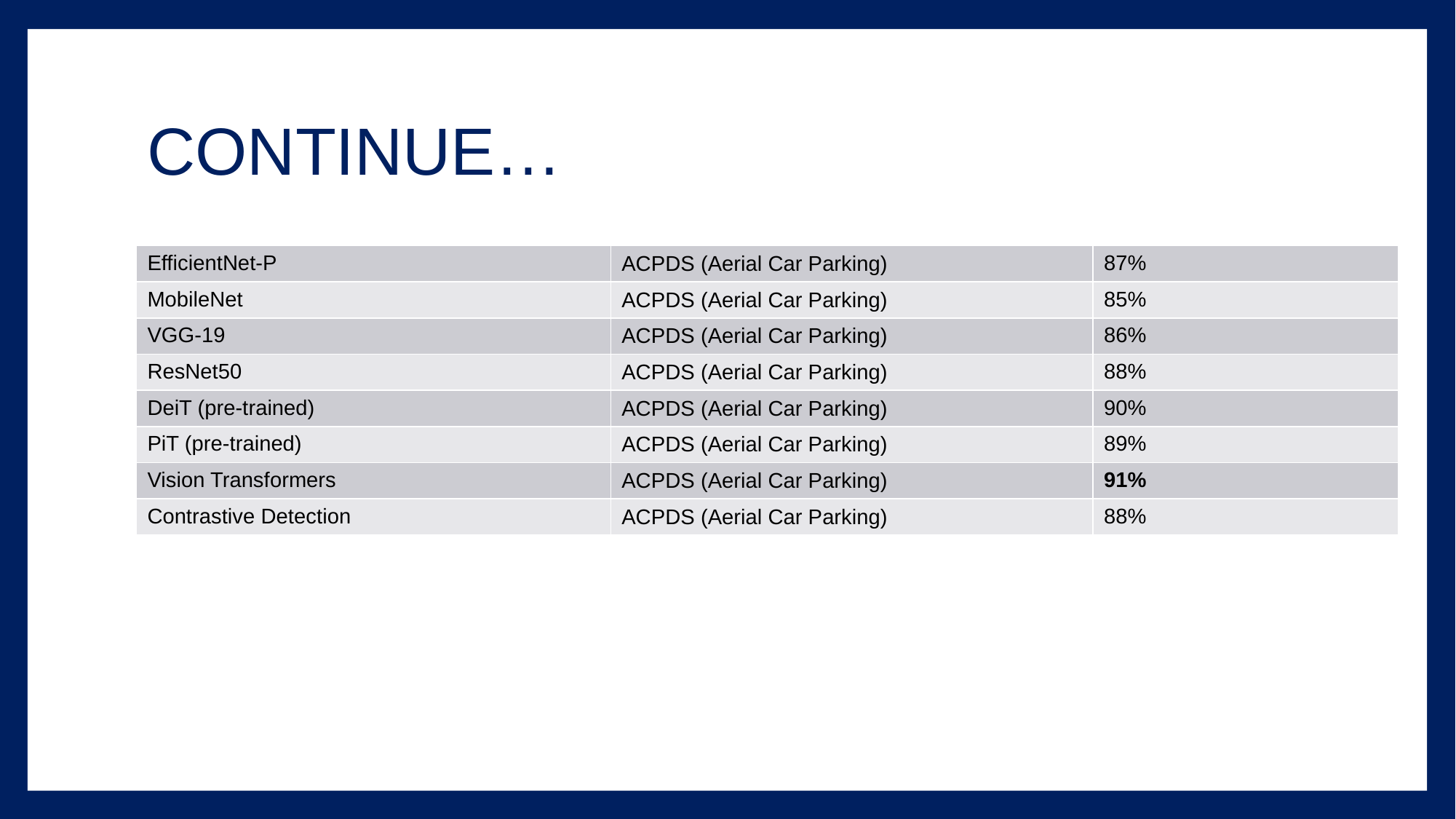

# CONTINUE…
| EfficientNet-P | ACPDS (Aerial Car Parking) | 87% |
| --- | --- | --- |
| MobileNet | ACPDS (Aerial Car Parking) | 85% |
| VGG-19 | ACPDS (Aerial Car Parking) | 86% |
| ResNet50 | ACPDS (Aerial Car Parking) | 88% |
| DeiT (pre-trained) | ACPDS (Aerial Car Parking) | 90% |
| PiT (pre-trained) | ACPDS (Aerial Car Parking) | 89% |
| Vision Transformers | ACPDS (Aerial Car Parking) | 91% |
| Contrastive Detection | ACPDS (Aerial Car Parking) | 88% |